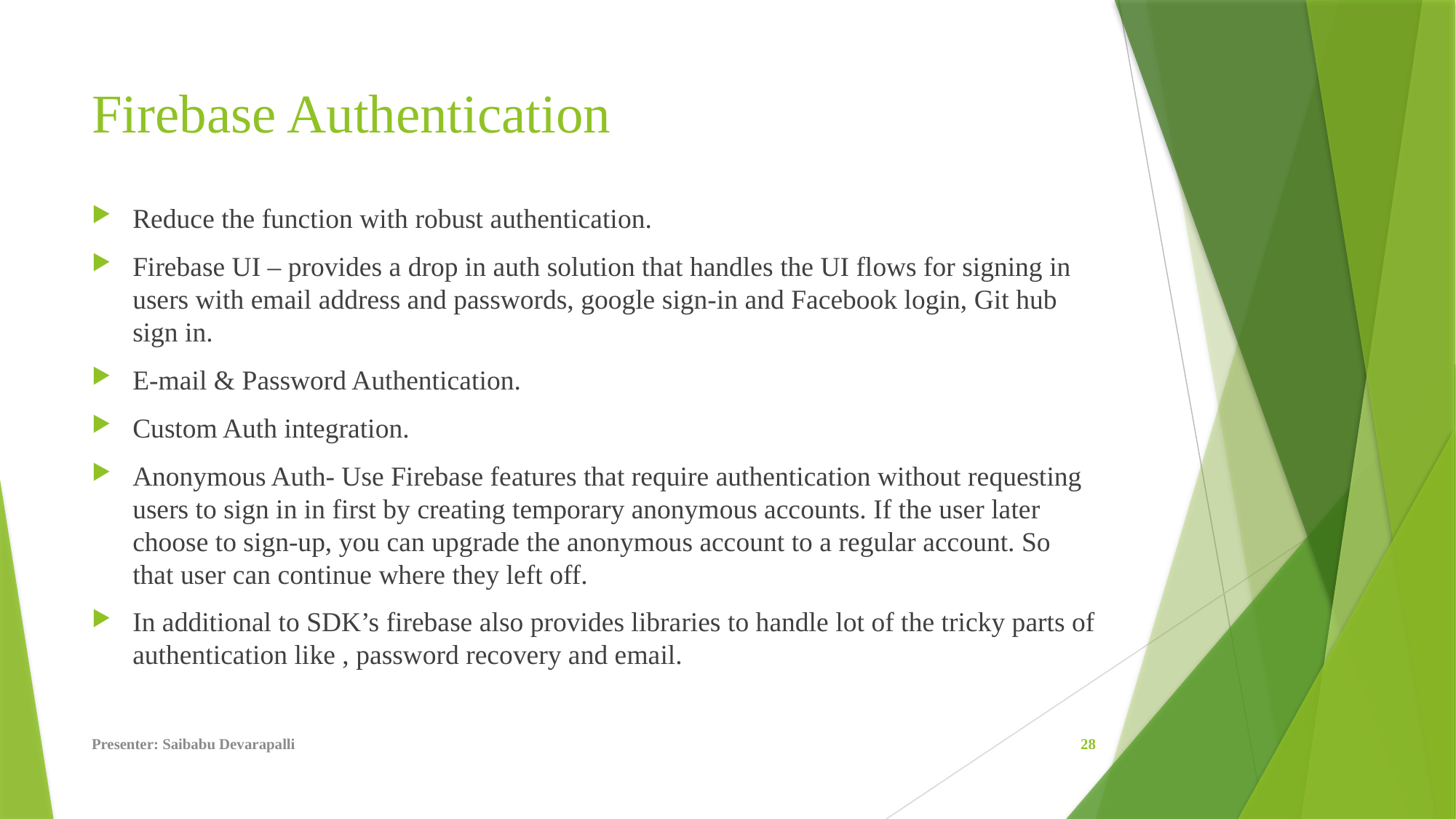

# Firebase Authentication
Reduce the function with robust authentication.
Firebase UI – provides a drop in auth solution that handles the UI flows for signing in users with email address and passwords, google sign-in and Facebook login, Git hub sign in.
E-mail & Password Authentication.
Custom Auth integration.
Anonymous Auth- Use Firebase features that require authentication without requesting users to sign in in first by creating temporary anonymous accounts. If the user later choose to sign-up, you can upgrade the anonymous account to a regular account. So that user can continue where they left off.
In additional to SDK’s firebase also provides libraries to handle lot of the tricky parts of authentication like , password recovery and email.

Presenter: Saibabu Devarapalli
28